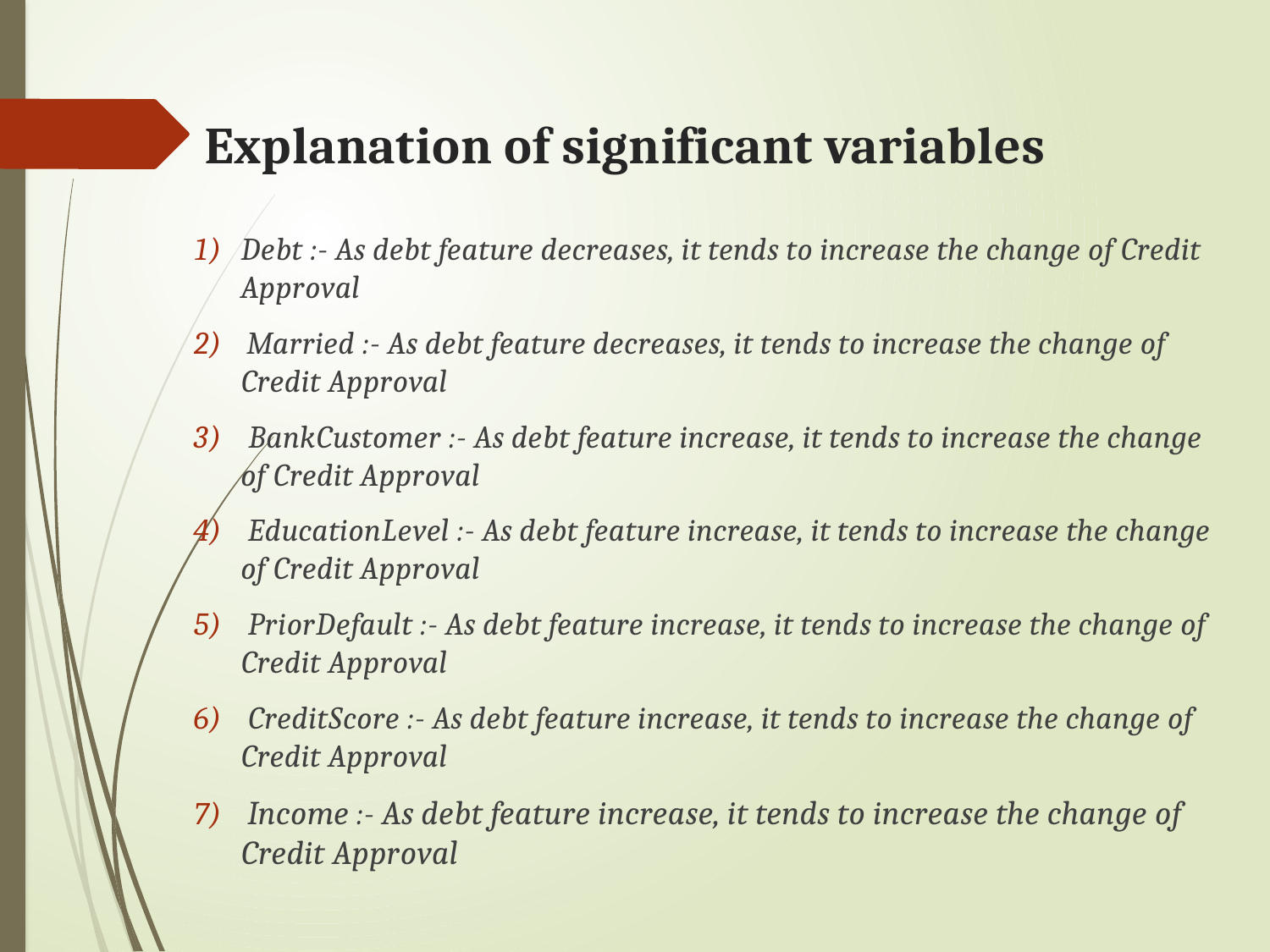

# Explanation of significant variables
Debt :- As debt feature decreases, it tends to increase the change of Credit Approval
 Married :- As debt feature decreases, it tends to increase the change of Credit Approval
 BankCustomer :- As debt feature increase, it tends to increase the change of Credit Approval
 EducationLevel :- As debt feature increase, it tends to increase the change of Credit Approval
 PriorDefault :- As debt feature increase, it tends to increase the change of Credit Approval
 CreditScore :- As debt feature increase, it tends to increase the change of Credit Approval
 Income :- As debt feature increase, it tends to increase the change of Credit Approval